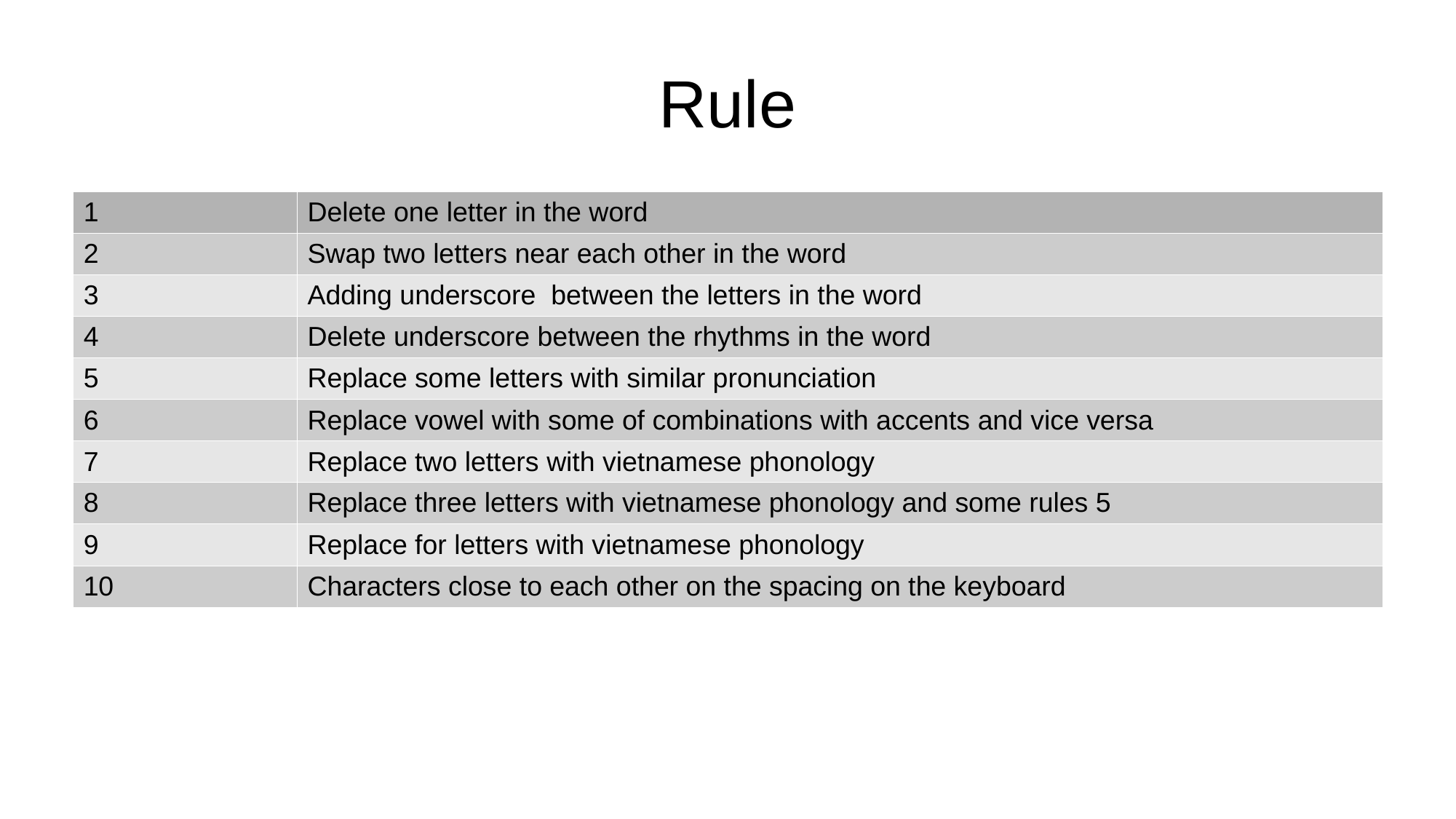

Rule
| 1 | Delete one letter in the word |
| --- | --- |
| 2 | Swap two letters near each other in the word |
| 3 | Adding underscore between the letters in the word |
| 4 | Delete underscore between the rhythms in the word |
| 5 | Replace some letters with similar pronunciation |
| 6 | Replace vowel with some of combinations with accents and vice versa |
| 7 | Replace two letters with vietnamese phonology |
| 8 | Replace three letters with vietnamese phonology and some rules 5 |
| 9 | Replace for letters with vietnamese phonology |
| 10 | Characters close to each other on the spacing on the keyboard |